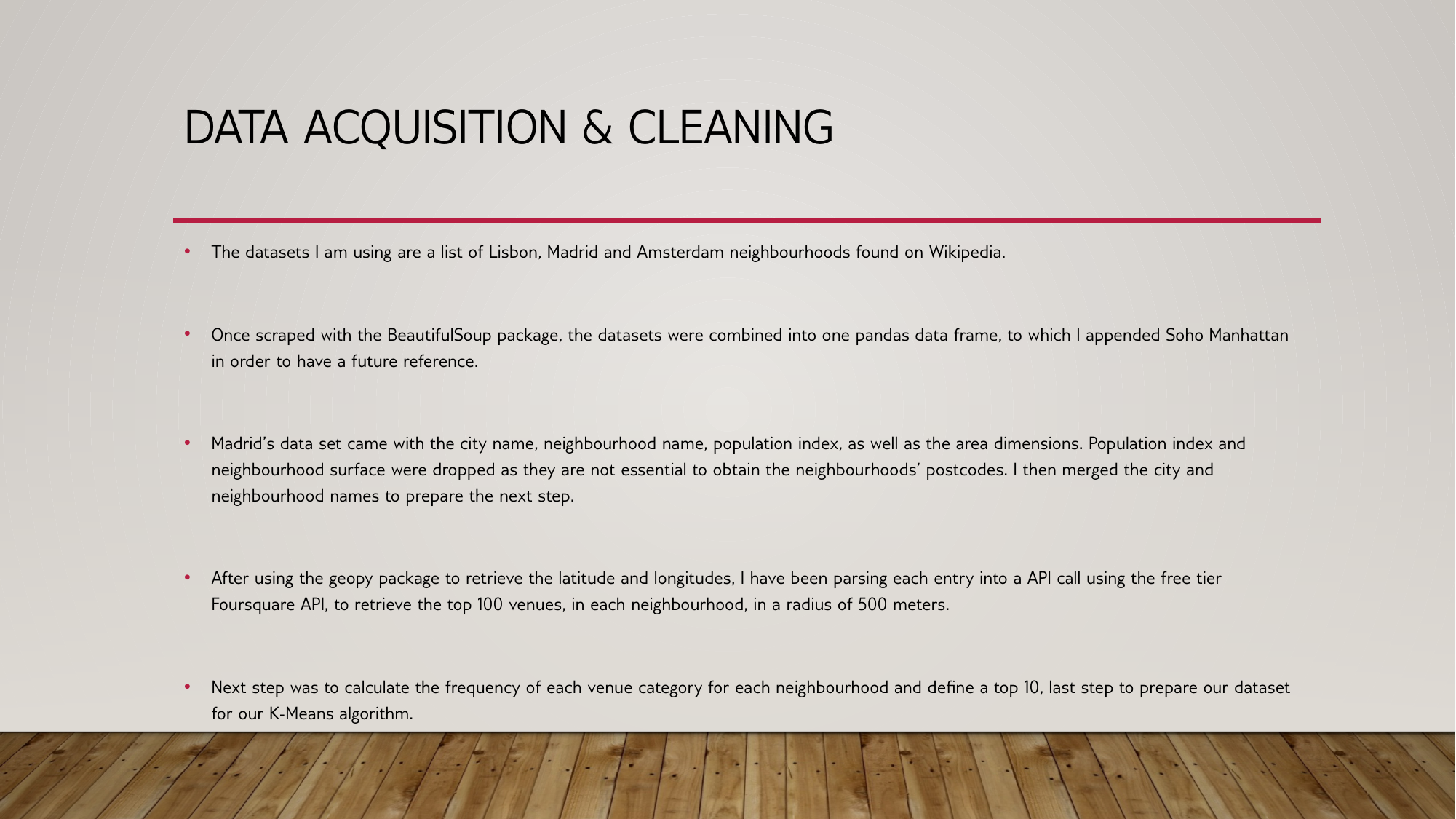

# Data acquisition & cleaning
The datasets I am using are a list of Lisbon, Madrid and Amsterdam neighbourhoods found on Wikipedia.

Once scraped with the BeautifulSoup package, the datasets were combined into one pandas data frame, to which I appended Soho Manhattan in order to have a future reference.

Madrid’s data set came with the city name, neighbourhood name, population index, as well as the area dimensions. Population index and neighbourhood surface were dropped as they are not essential to obtain the neighbourhoods’ postcodes. I then merged the city and neighbourhood names to prepare the next step.

After using the geopy package to retrieve the latitude and longitudes, I have been parsing each entry into a API call using the free tier Foursquare API, to retrieve the top 100 venues, in each neighbourhood, in a radius of 500 meters.

Next step was to calculate the frequency of each venue category for each neighbourhood and define a top 10, last step to prepare our dataset for our K-Means algorithm.